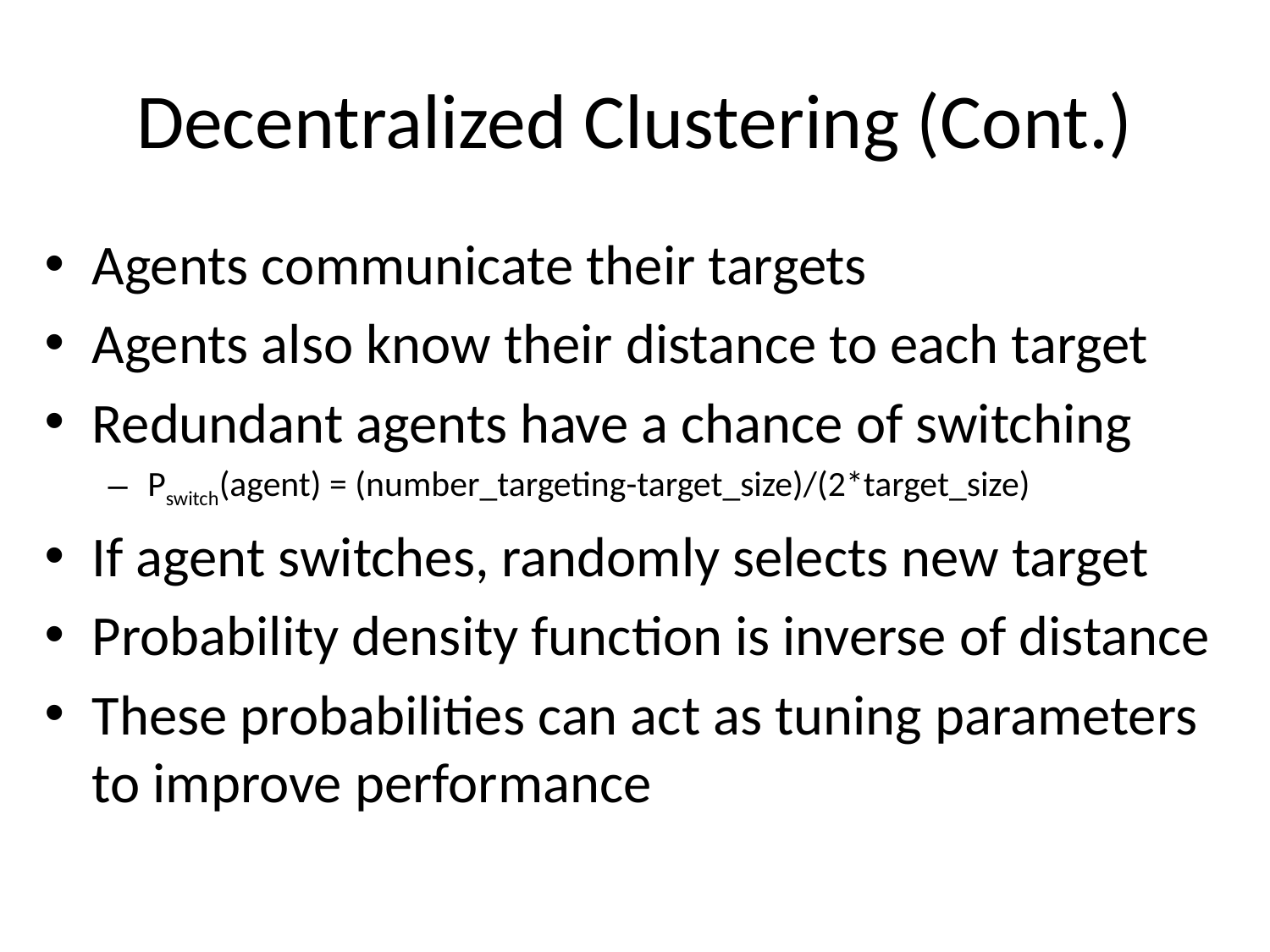

# Decentralized Clustering (Cont.)
Agents communicate their targets
Agents also know their distance to each target
Redundant agents have a chance of switching
Pswitch(agent) = (number_targeting-target_size)/(2*target_size)
If agent switches, randomly selects new target
Probability density function is inverse of distance
These probabilities can act as tuning parameters to improve performance